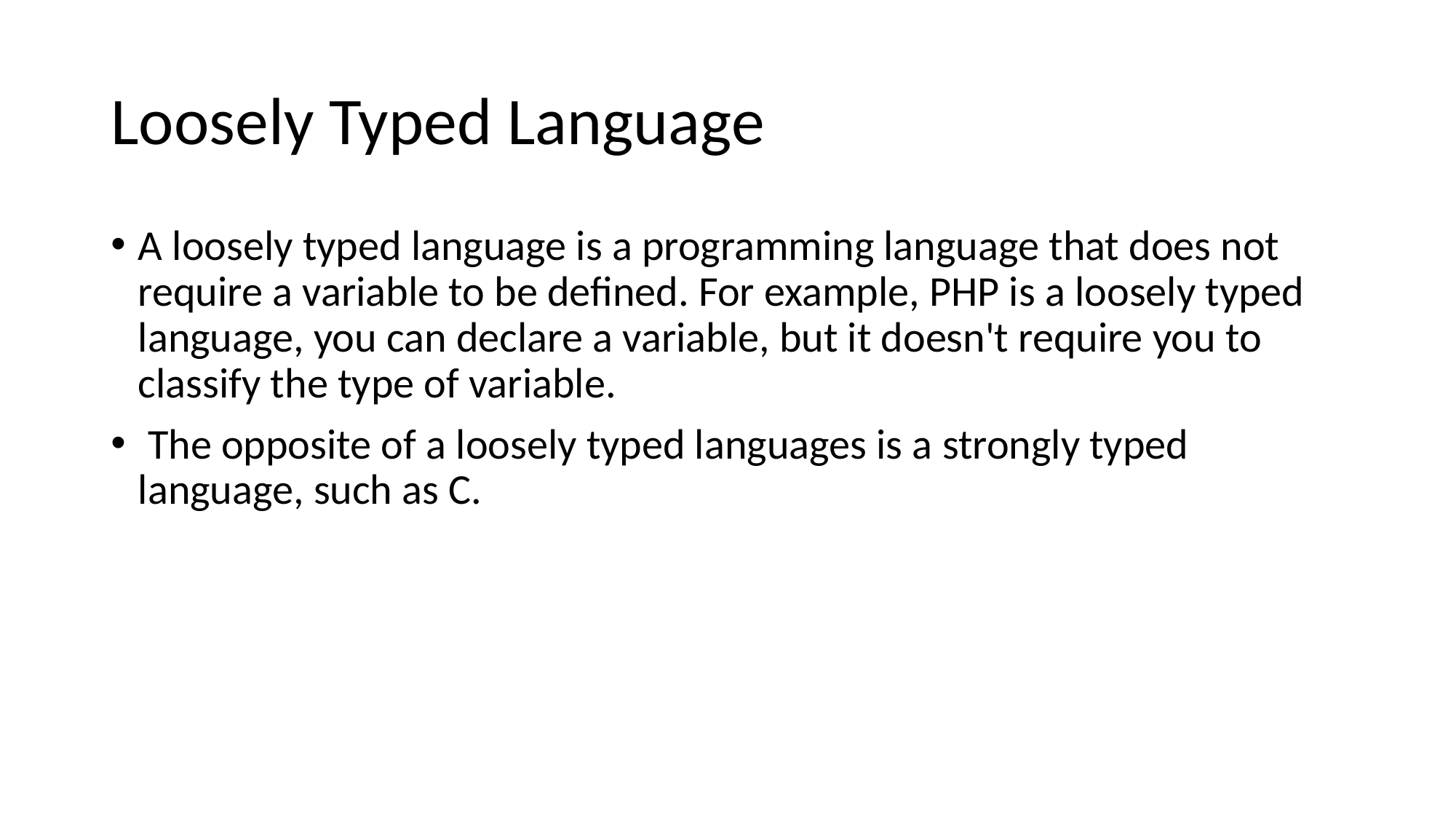

# Loosely Typed Language
A loosely typed language is a programming language that does not require a variable to be defined. For example, PHP is a loosely typed language, you can declare a variable, but it doesn't require you to classify the type of variable.
 The opposite of a loosely typed languages is a strongly typed language, such as C.